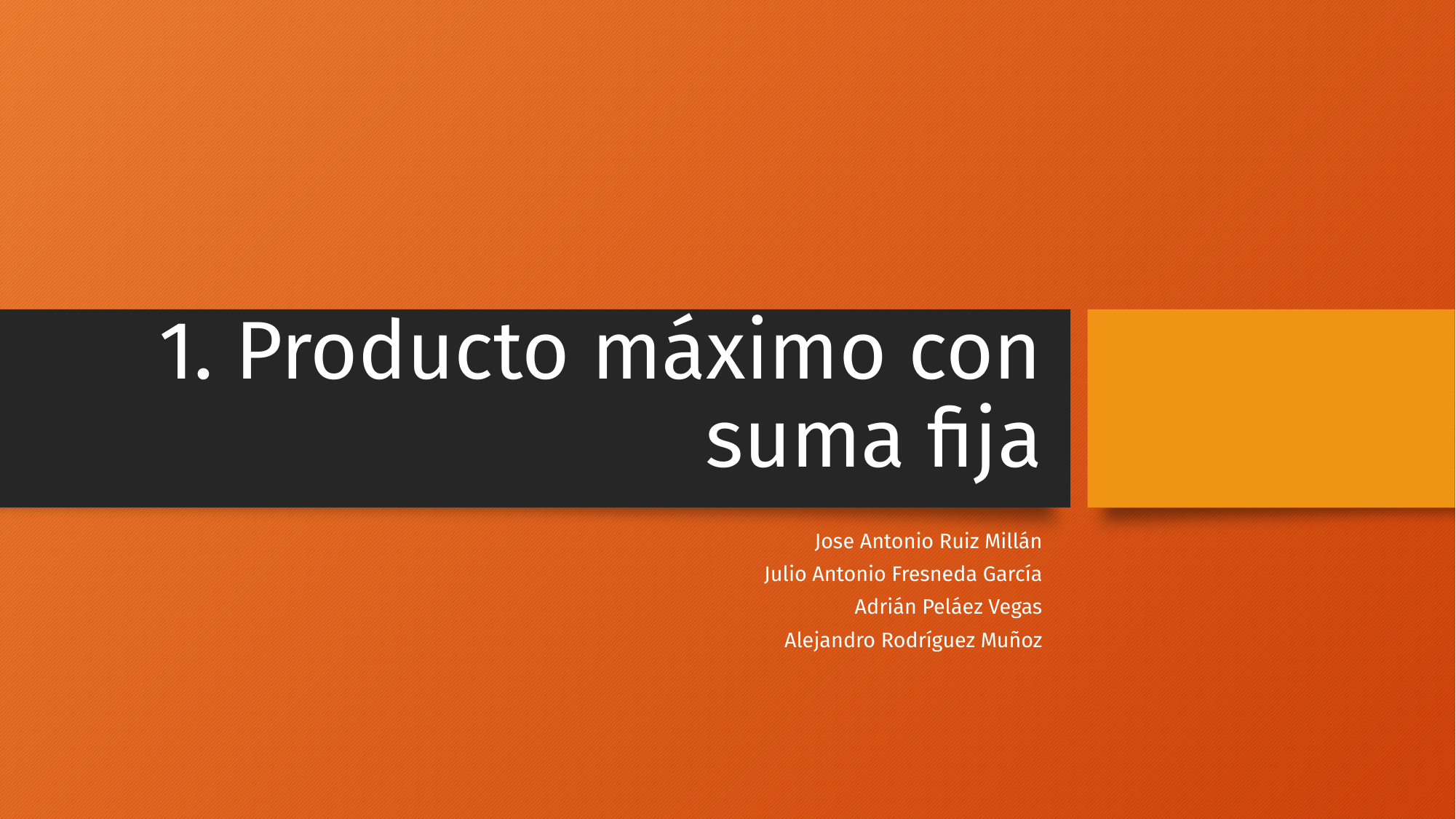

# 1. Producto máximo con suma fija
Jose Antonio Ruiz Millán
Julio Antonio Fresneda García
Adrián Peláez Vegas
Alejandro Rodríguez Muñoz